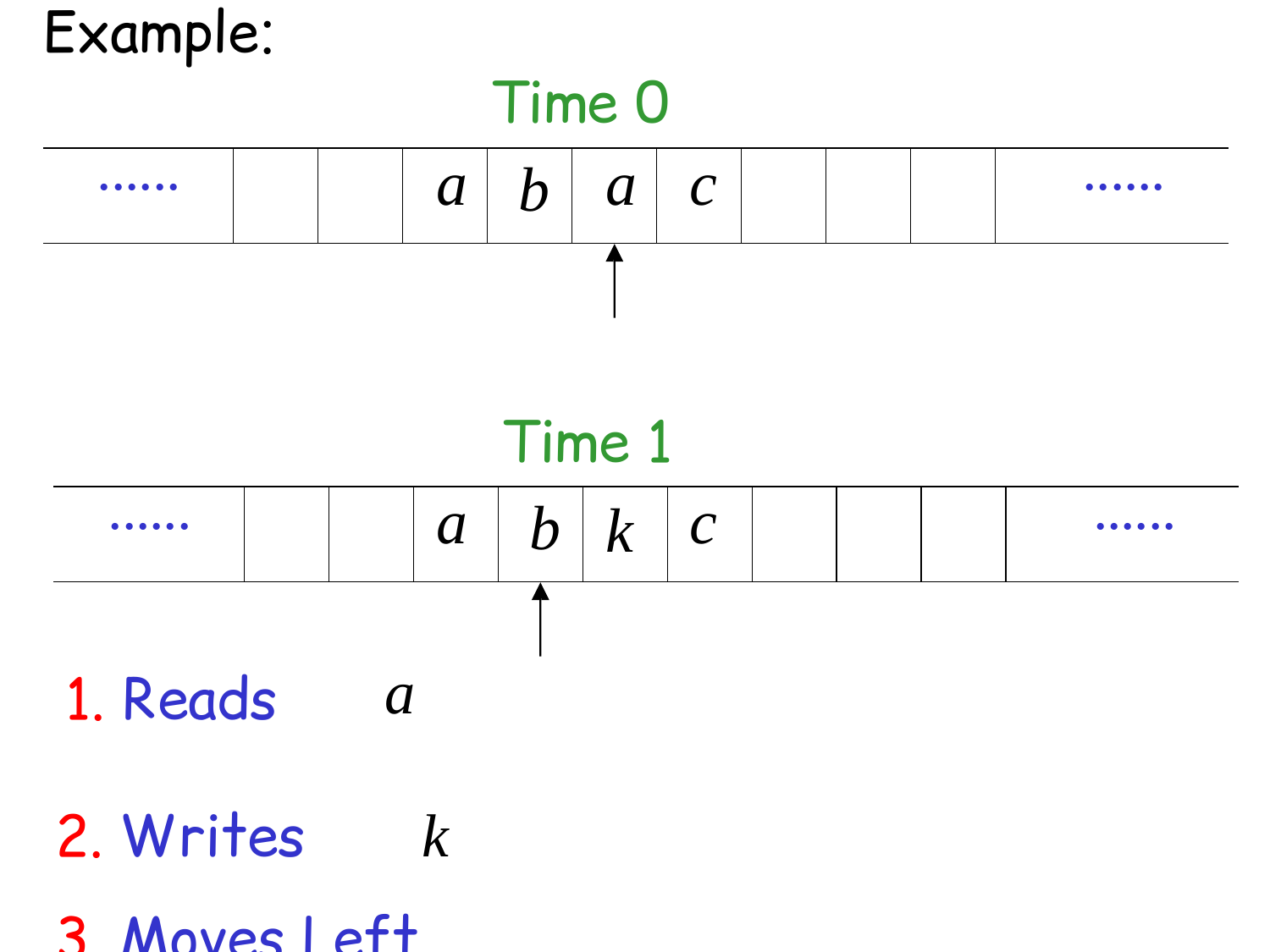

Example:
Time 0
| ...... |  |  | a | b | a | c |  |  |  | ...... |
| --- | --- | --- | --- | --- | --- | --- | --- | --- | --- | --- |

Time 1

Reads	a
Writes	k
Moves Left
| ...... |  |  | a | b | k | c |  |  |  | ...... |
| --- | --- | --- | --- | --- | --- | --- | --- | --- | --- | --- |